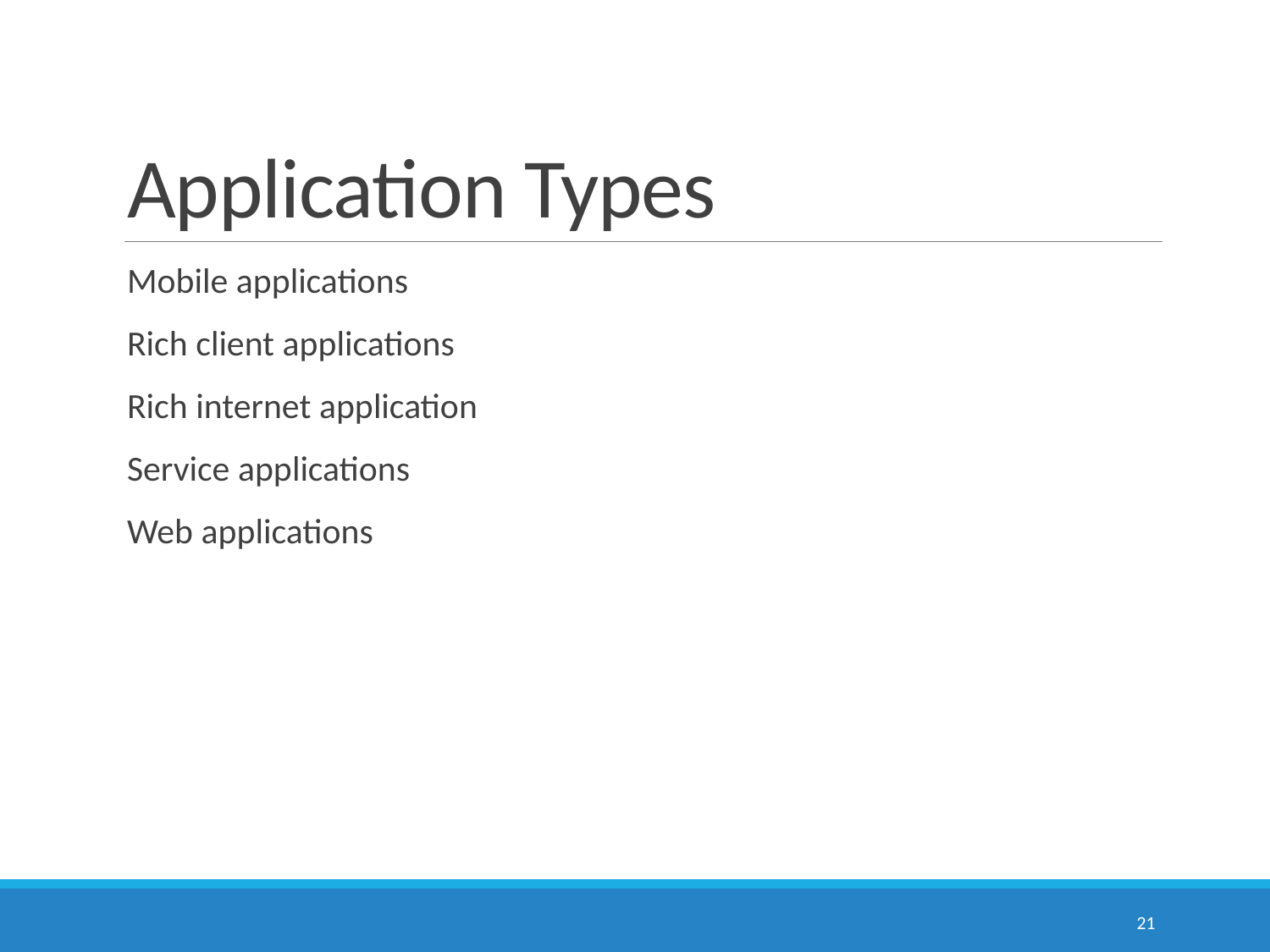

# Application Types
Mobile applications
Rich client applications
Rich internet application
Service applications
Web applications
21